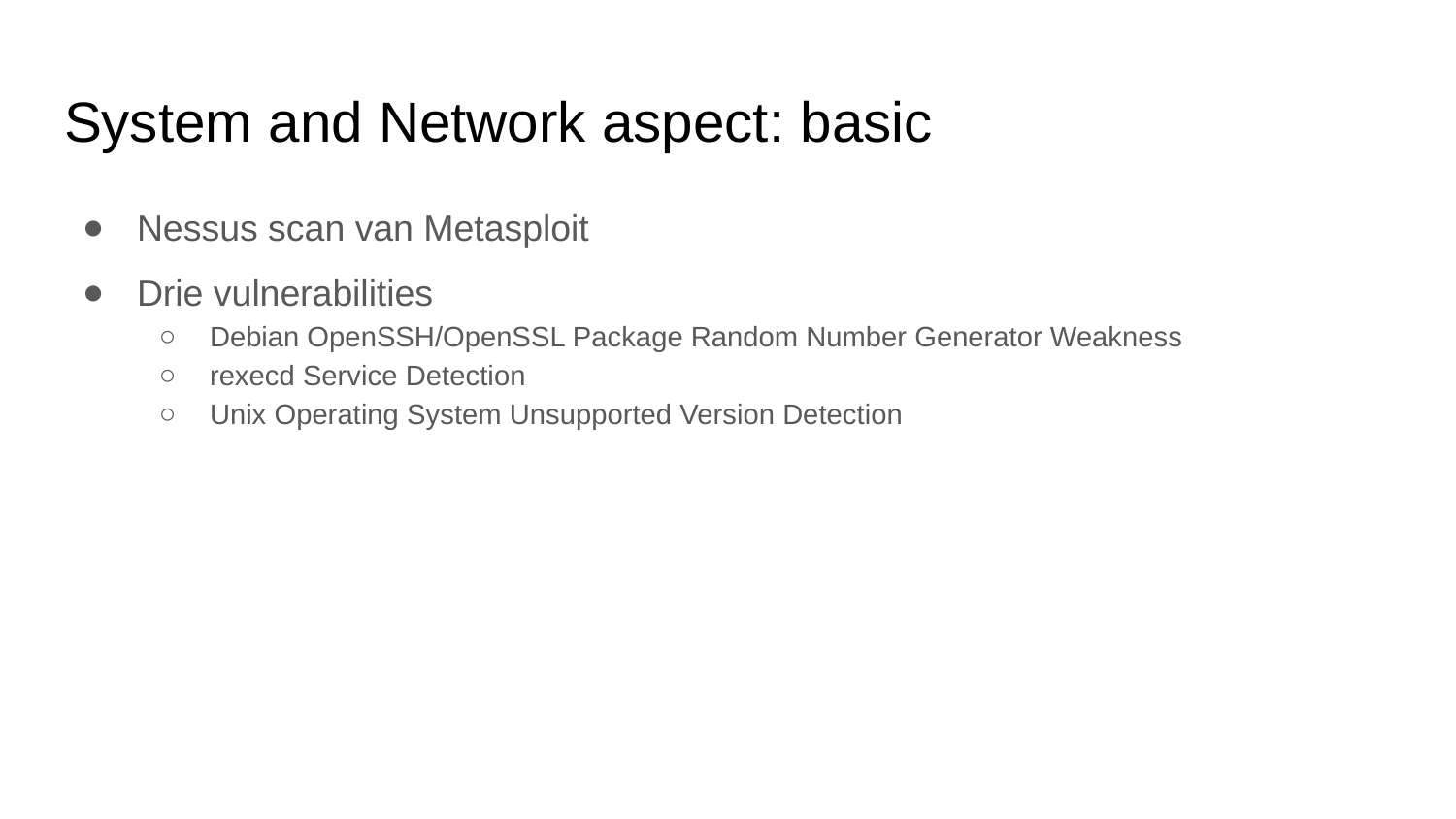

# System and Network aspect: basic
Nessus scan van Metasploit
Drie vulnerabilities
Debian OpenSSH/OpenSSL Package Random Number Generator Weakness
rexecd Service Detection
Unix Operating System Unsupported Version Detection